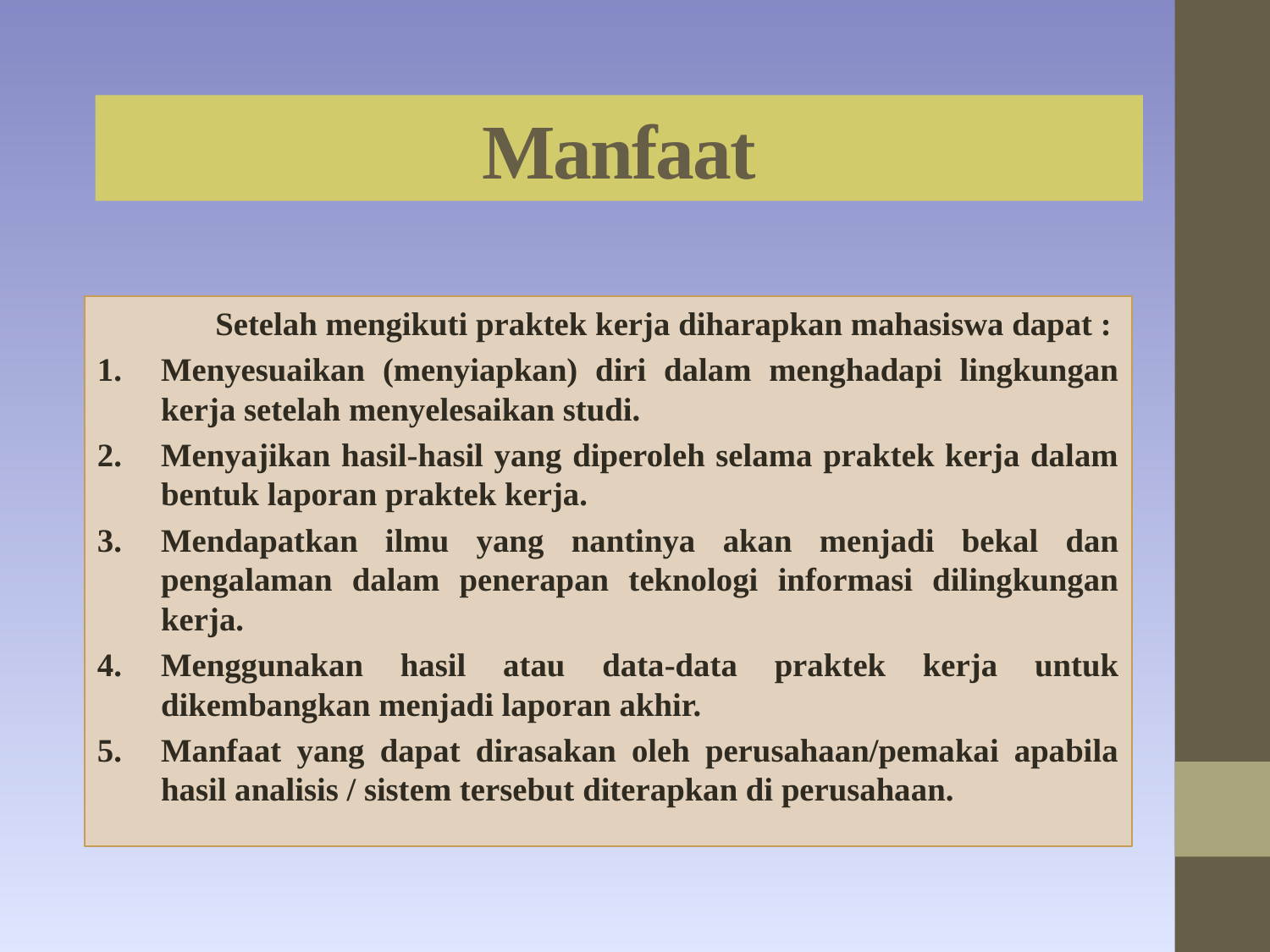

# Manfaat
	Setelah mengikuti praktek kerja diharapkan mahasiswa dapat :
Menyesuaikan (menyiapkan) diri dalam menghadapi lingkungan kerja setelah menyelesaikan studi.
Menyajikan hasil-hasil yang diperoleh selama praktek kerja dalam bentuk laporan praktek kerja.
Mendapatkan ilmu yang nantinya akan menjadi bekal dan pengalaman dalam penerapan teknologi informasi dilingkungan kerja.
Menggunakan hasil atau data-data praktek kerja untuk dikembangkan menjadi laporan akhir.
Manfaat yang dapat dirasakan oleh perusahaan/pemakai apabila hasil analisis / sistem tersebut diterapkan di perusahaan.